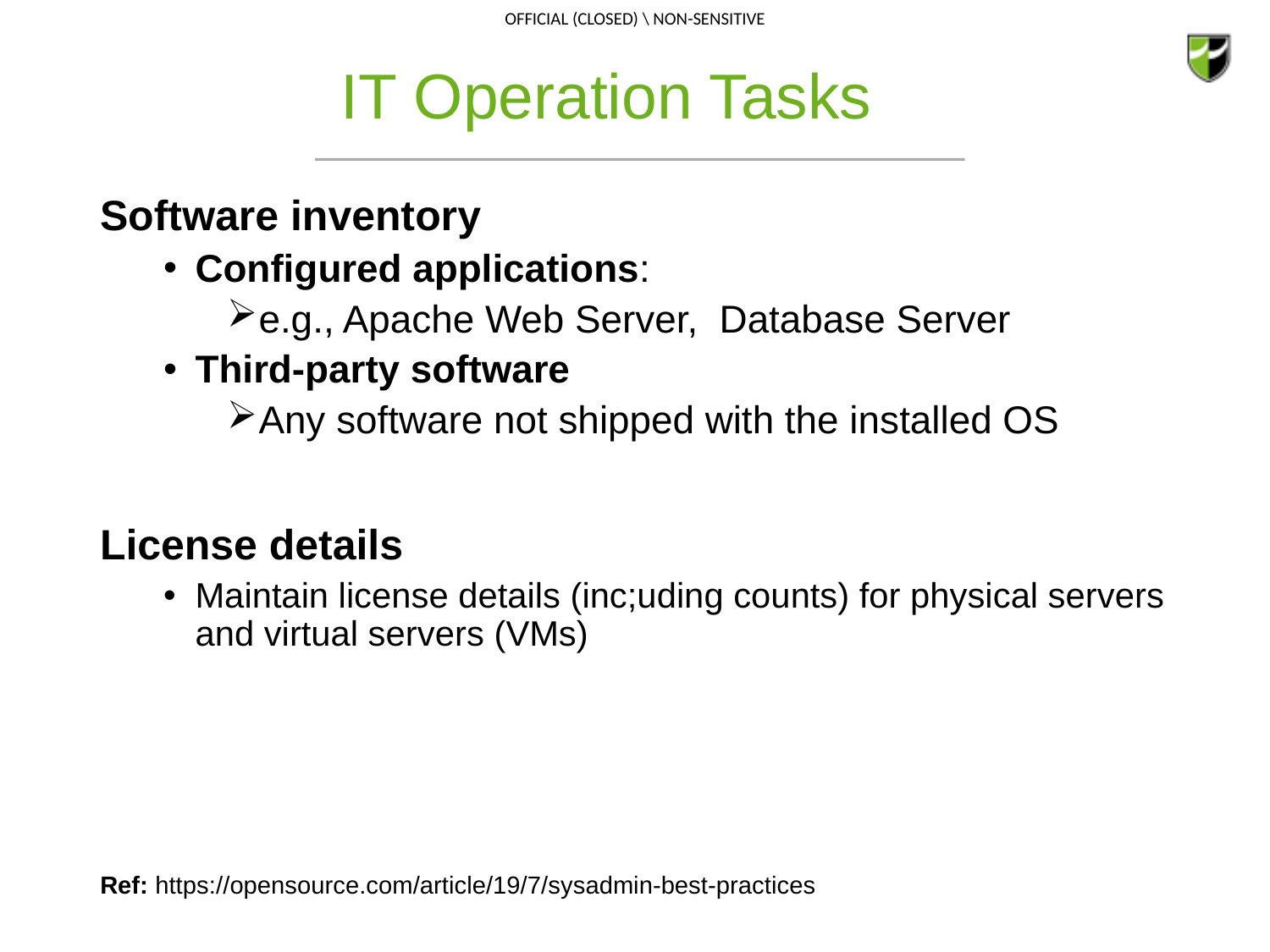

# IT Operation Tasks
Software inventory
Configured applications:
e.g., Apache Web Server,  Database Server
Third-party software
Any software not shipped with the installed OS

License details
Maintain license details (inc;uding counts) for physical servers and virtual servers (VMs)

Ref: https://opensource.com/article/19/7/sysadmin-best-practices